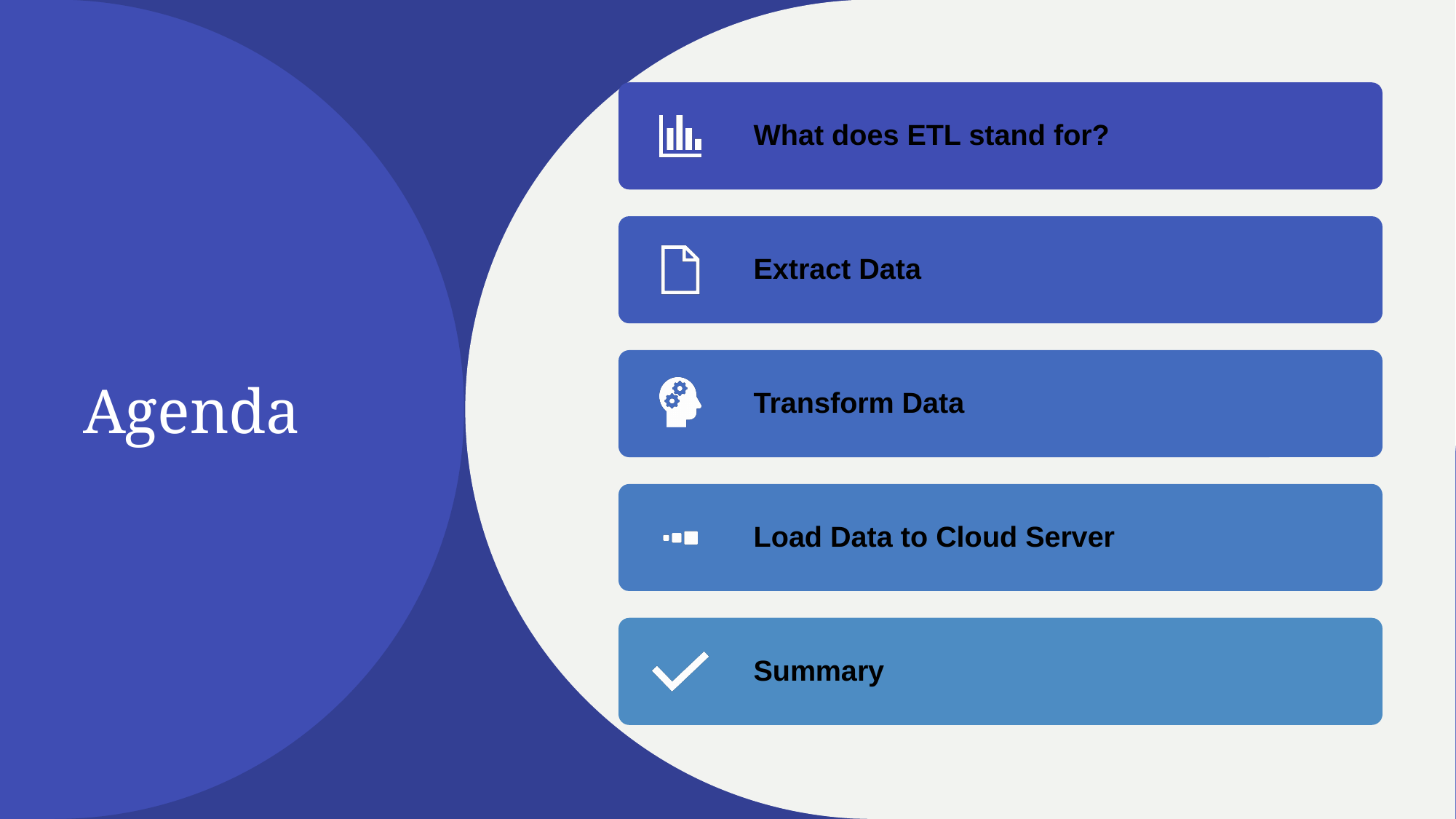

# Agenda
What does ETL stand for?
Extract Data
Transform Data
Load Data to Cloud Server
Summary